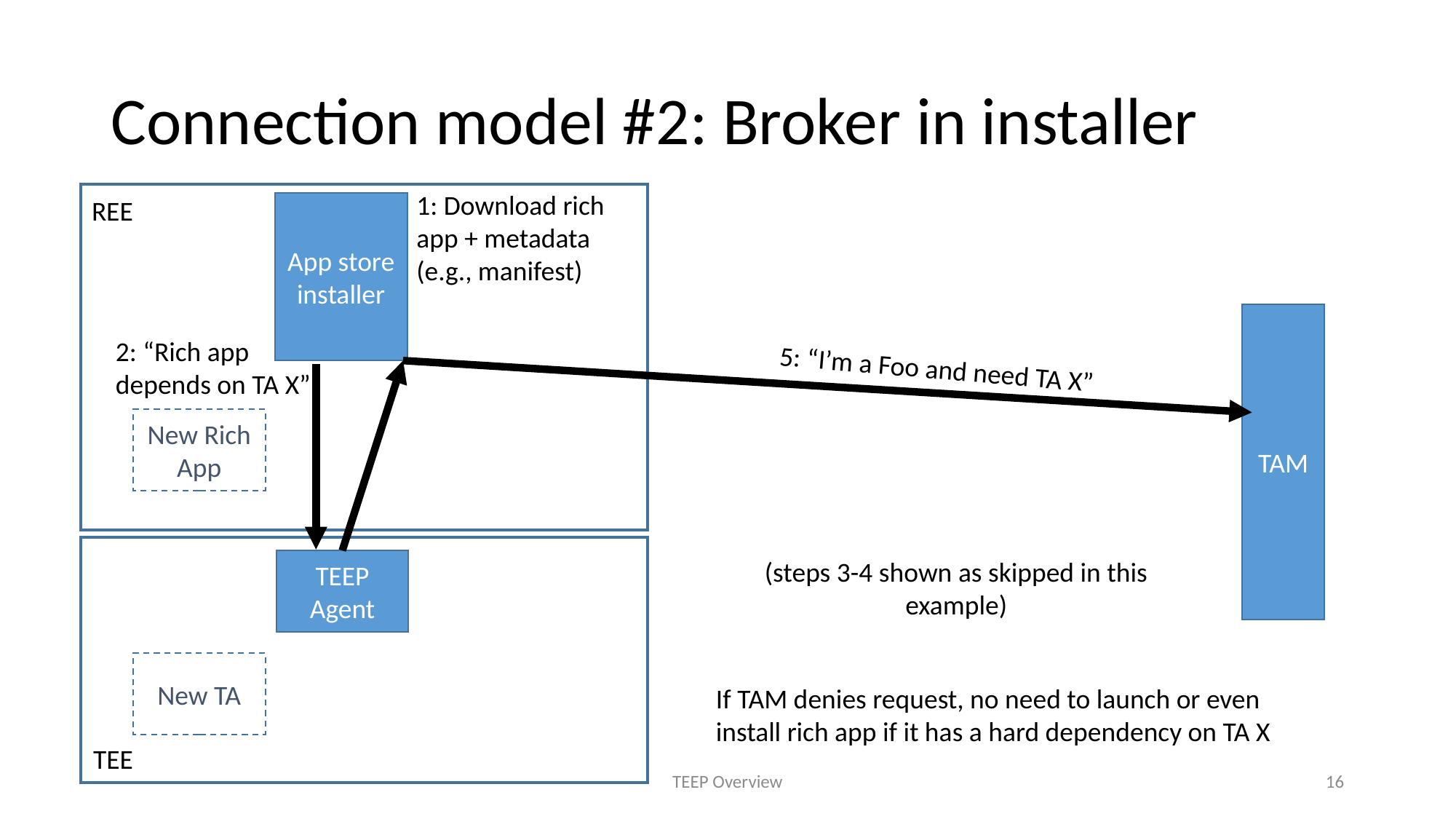

# Connection model #2: Broker in installer
1: Download rich
app + metadata
(e.g., manifest)

REE
App store installer
TAM
2: “Rich app
depends on TA X”
5: “I’m a Foo and need TA X”
New Rich App

(steps 3-4 shown as skipped in this example)
TEEP Agent
New TA
If TAM denies request, no need to launch or even
install rich app if it has a hard dependency on TA X
TEE
TEEP Overview
16